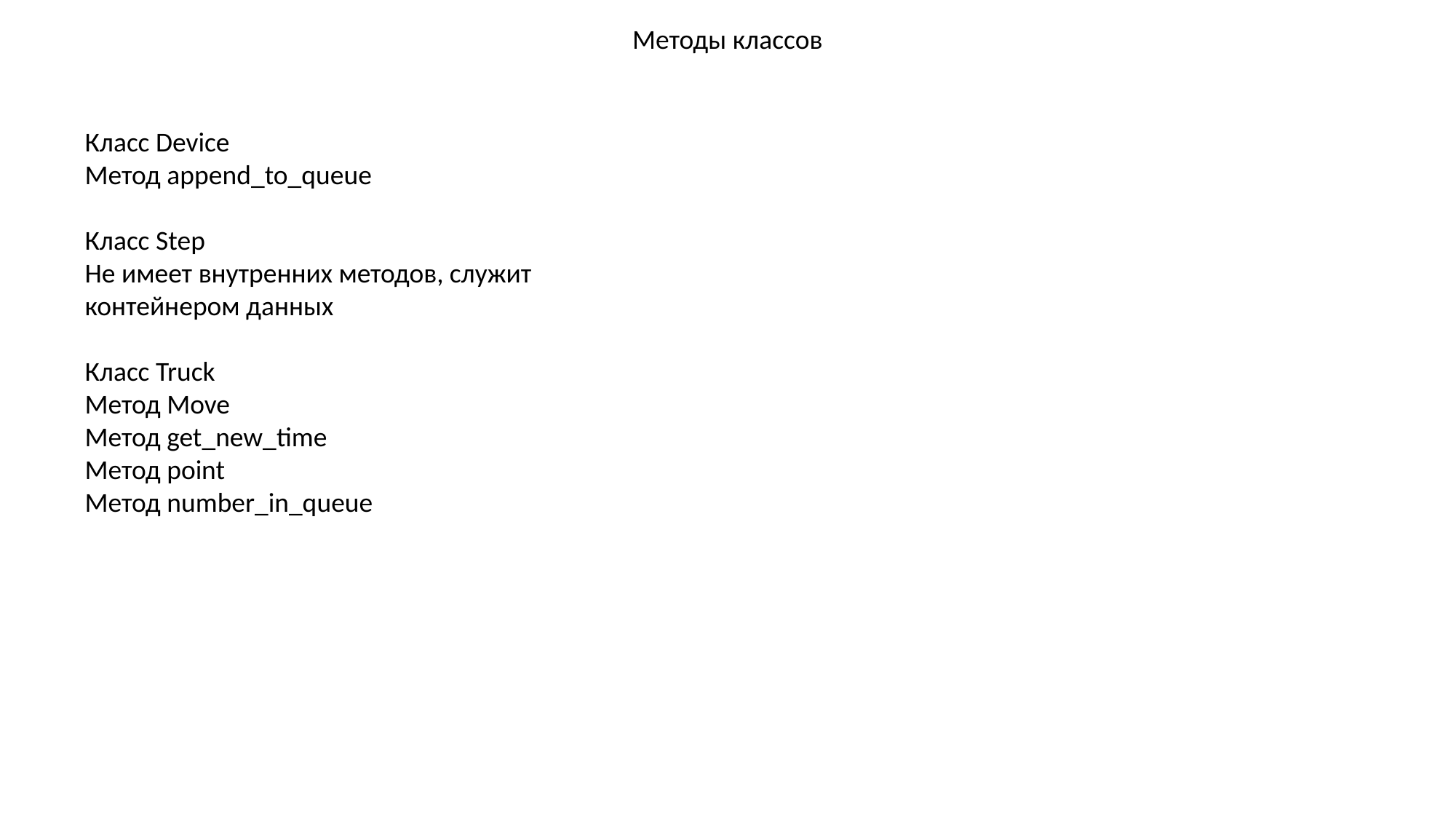

Методы классов
Класс Device
Метод append_to_queue

Класс Step
Не имеет внутренних методов, служит контейнером данных

Класс Truck
Метод Move
Метод get_new_time
Метод point
Метод number_in_queue